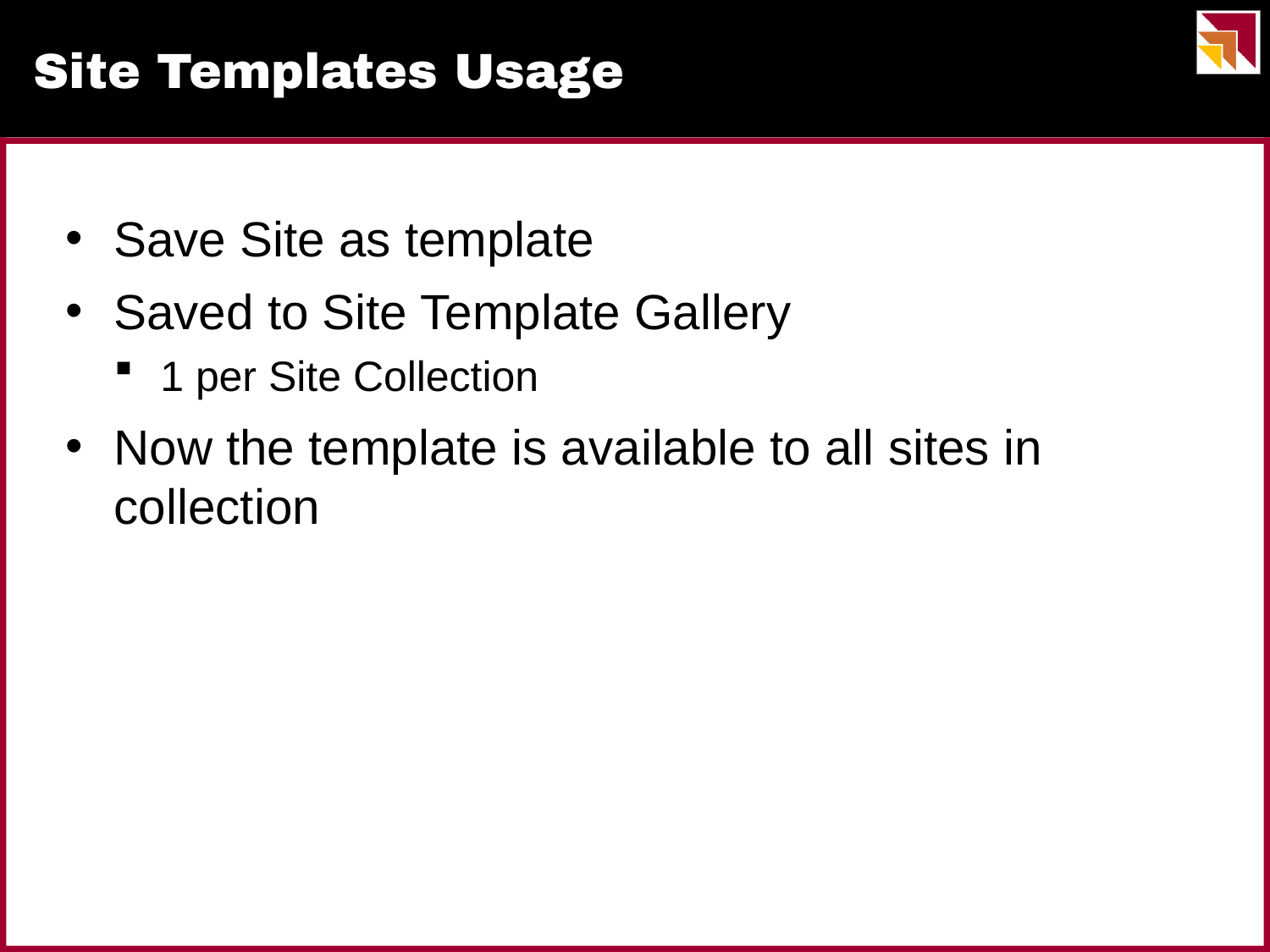

# Site Templates Usage
Save Site as template
Saved to Site Template Gallery
1 per Site Collection
Now the template is available to all sites in collection